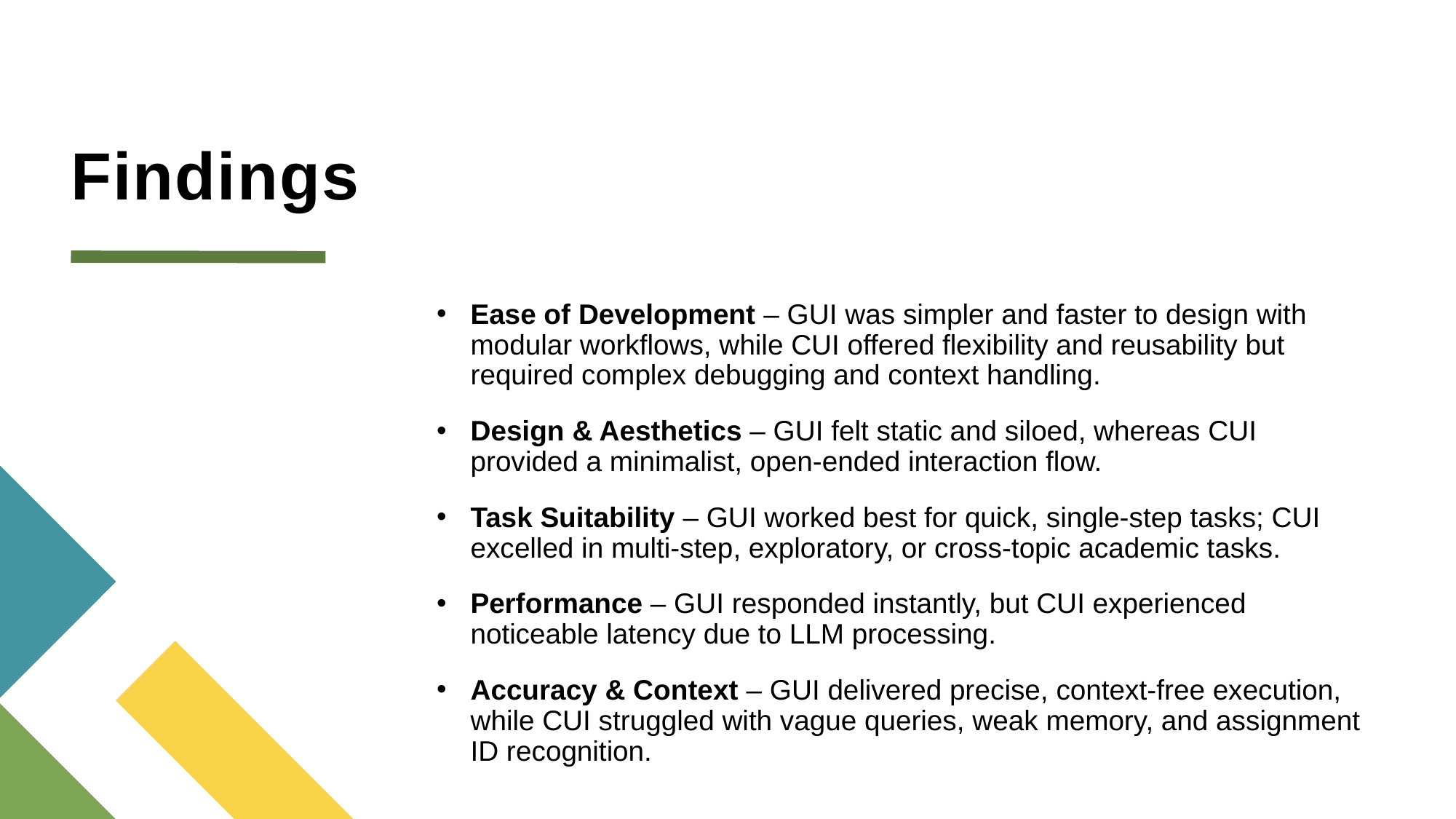

# Findings
Ease of Development – GUI was simpler and faster to design with modular workflows, while CUI offered flexibility and reusability but required complex debugging and context handling.
Design & Aesthetics – GUI felt static and siloed, whereas CUI provided a minimalist, open-ended interaction flow.
Task Suitability – GUI worked best for quick, single-step tasks; CUI excelled in multi-step, exploratory, or cross-topic academic tasks.
Performance – GUI responded instantly, but CUI experienced noticeable latency due to LLM processing.
Accuracy & Context – GUI delivered precise, context-free execution, while CUI struggled with vague queries, weak memory, and assignment ID recognition.